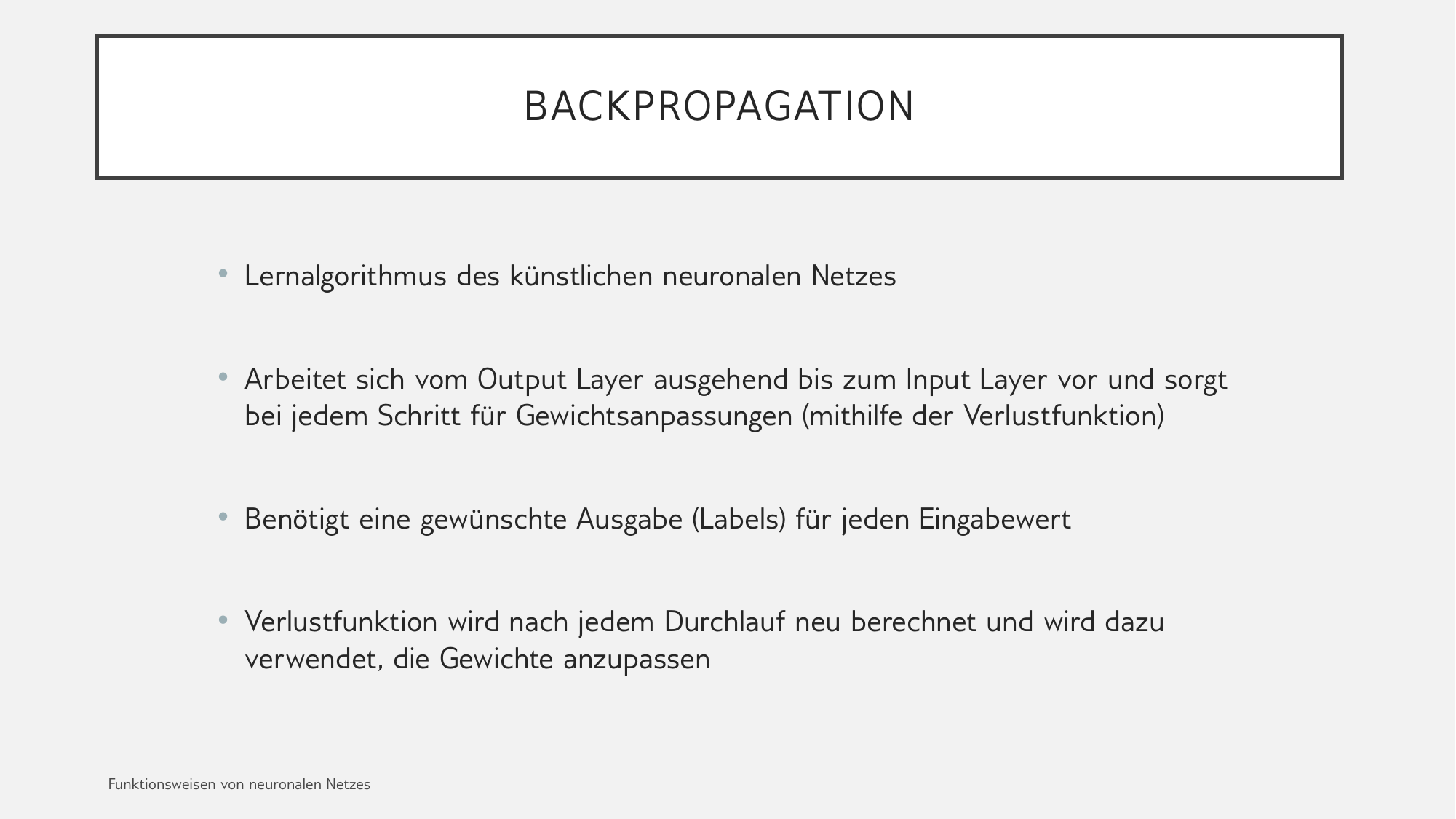

# Backpropagation
Lernalgorithmus des künstlichen neuronalen Netzes

Arbeitet sich vom Output Layer ausgehend bis zum Input Layer vor und sorgt bei jedem Schritt für Gewichtsanpassungen (mithilfe der Verlustfunktion)

Benötigt eine gewünschte Ausgabe (Labels) für jeden Eingabewert

Verlustfunktion wird nach jedem Durchlauf neu berechnet und wird dazu verwendet, die Gewichte anzupassen

Funktionsweisen von neuronalen Netzes